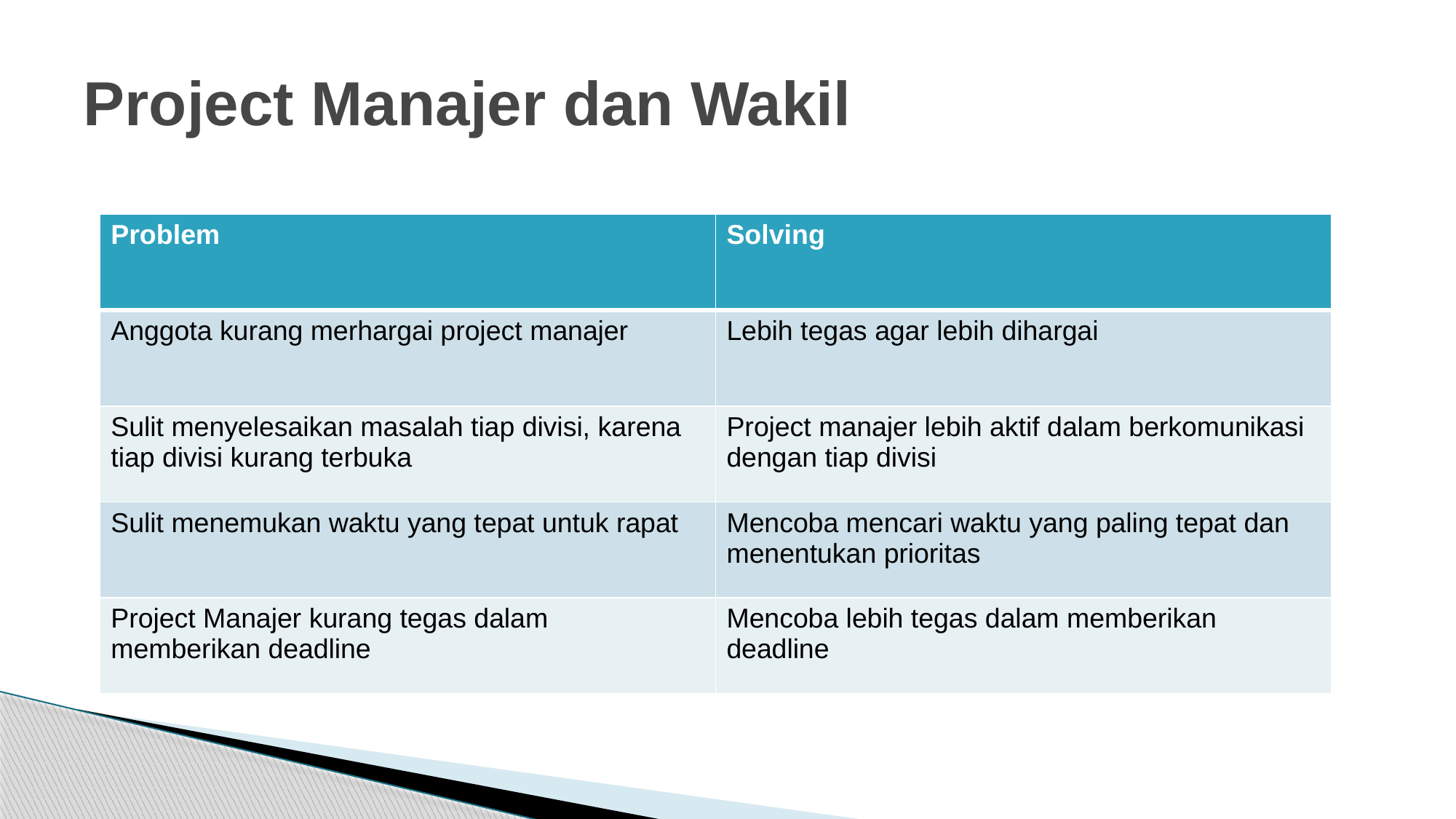

# Project Manajer dan Wakil
| Problem | Solving |
| --- | --- |
| Anggota kurang merhargai project manajer | Lebih tegas agar lebih dihargai |
| Sulit menyelesaikan masalah tiap divisi, karena tiap divisi kurang terbuka | Project manajer lebih aktif dalam berkomunikasi dengan tiap divisi |
| Sulit menemukan waktu yang tepat untuk rapat | Mencoba mencari waktu yang paling tepat dan menentukan prioritas |
| Project Manajer kurang tegas dalam memberikan deadline | Mencoba lebih tegas dalam memberikan deadline |